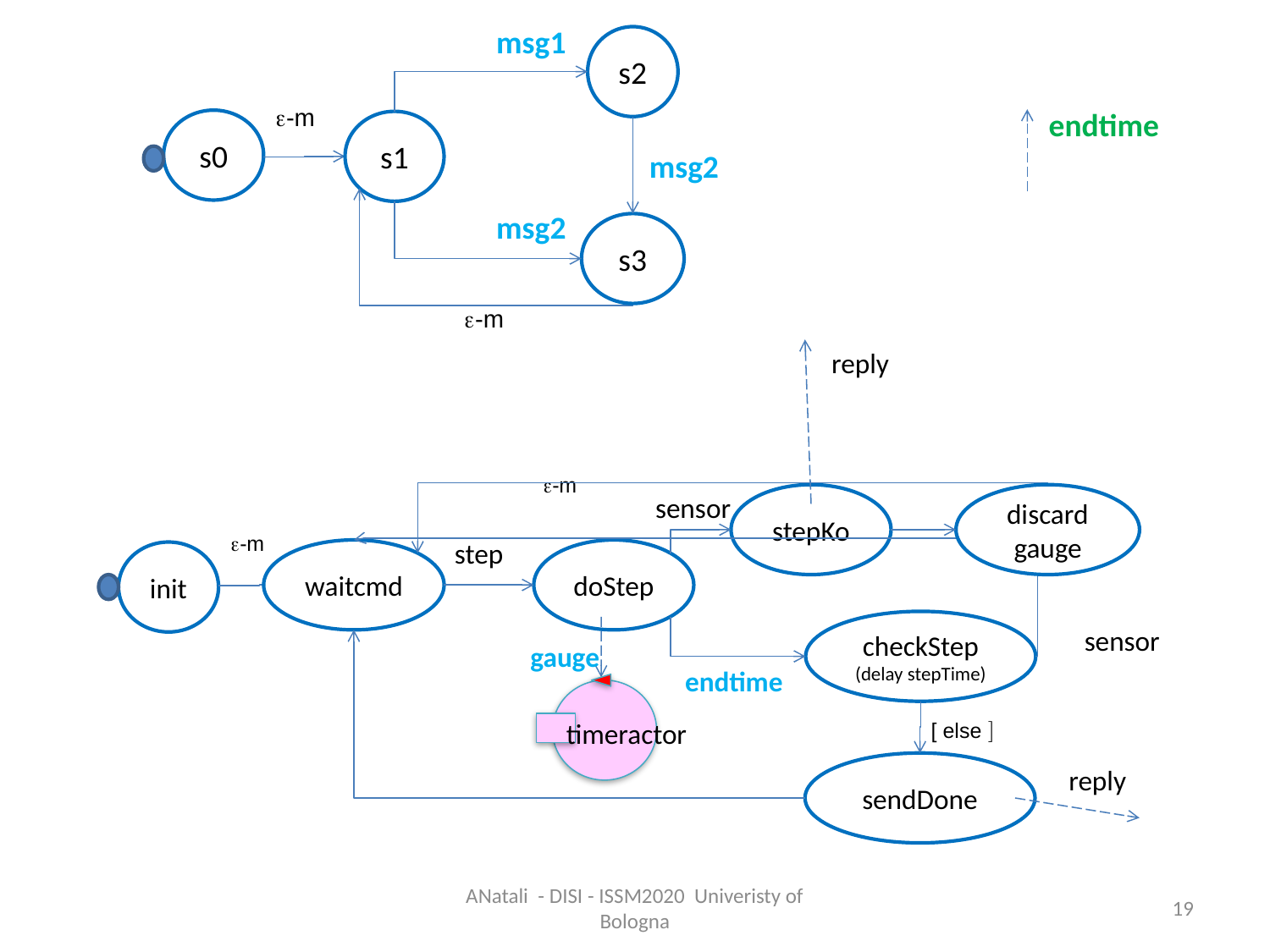

msg1
s2
ε-m
endtime
s0
s1
msg2

msg2
s3
ε-m
reply
ε-m
sensor

discard
gauge

stepKo
ε-m
step
waitcmd
doStep
init

checkStep
(delay stepTime)
sensor
gauge
endtime

timeractor
[ else ]
sendDone
reply
ANatali  - DISI - ISSM2020  Univeristy of Bologna
19